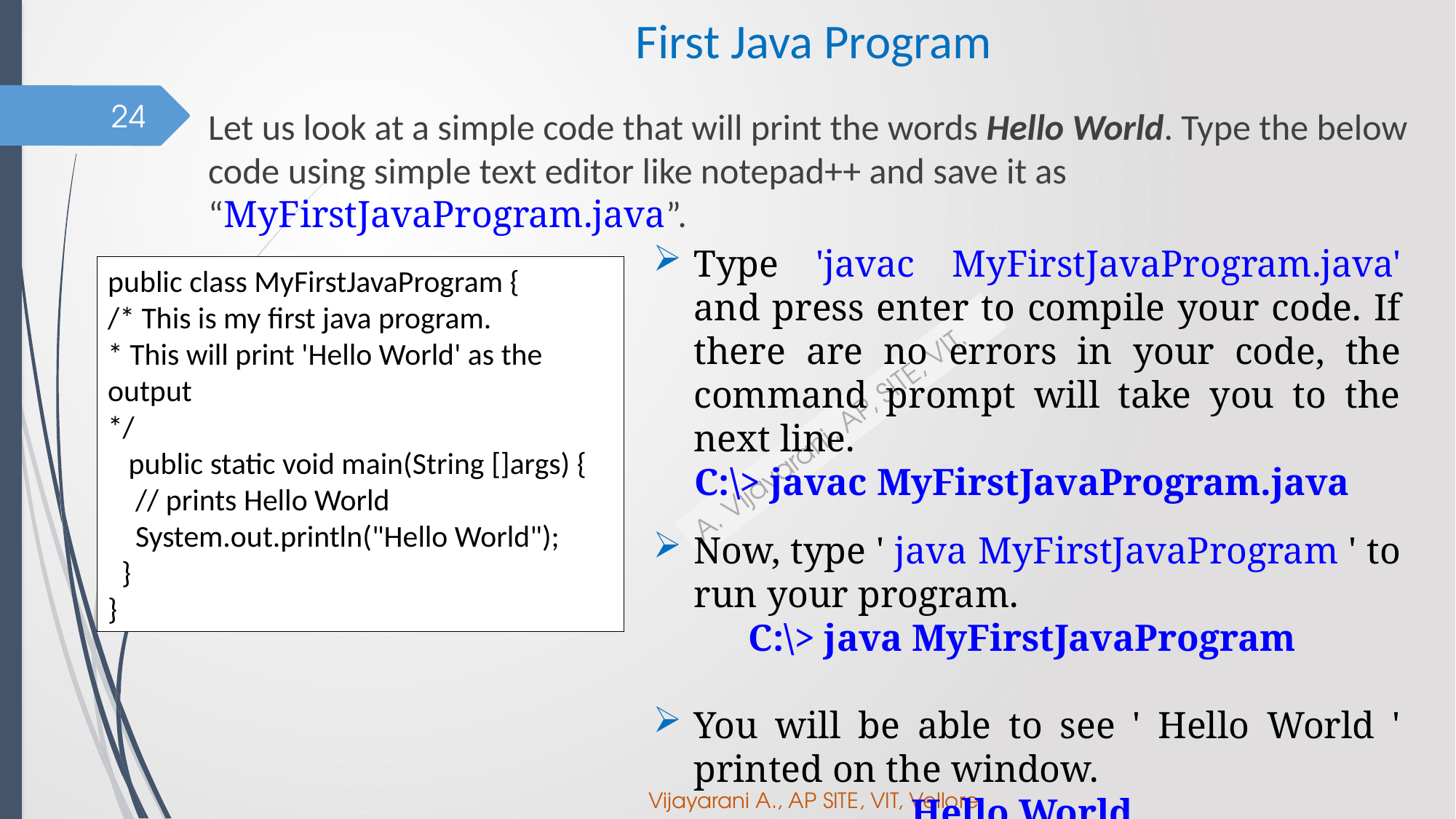

# First Java Program
24
Let us look at a simple code that will print the words Hello World. Type the below code using simple text editor like notepad++ and save it as “MyFirstJavaProgram.java”.

Type 'javac MyFirstJavaProgram.java' and press enter to compile your code. If there are no errors in your code, the command prompt will take you to the next line.
C:\> javac MyFirstJavaProgram.java

Now, type ' java MyFirstJavaProgram ' to run your program.
C:\> java MyFirstJavaProgram

You will be able to see ' Hello World ' printed on the window.
Hello World
public class MyFirstJavaProgram {
/* This is my first java program.
* This will print 'Hello World' as the output
*/
   public static void main(String []args) {
    // prints Hello World
    System.out.println("Hello World");
  }
}
Vijayarani A., AP SITE, VIT, Vellore